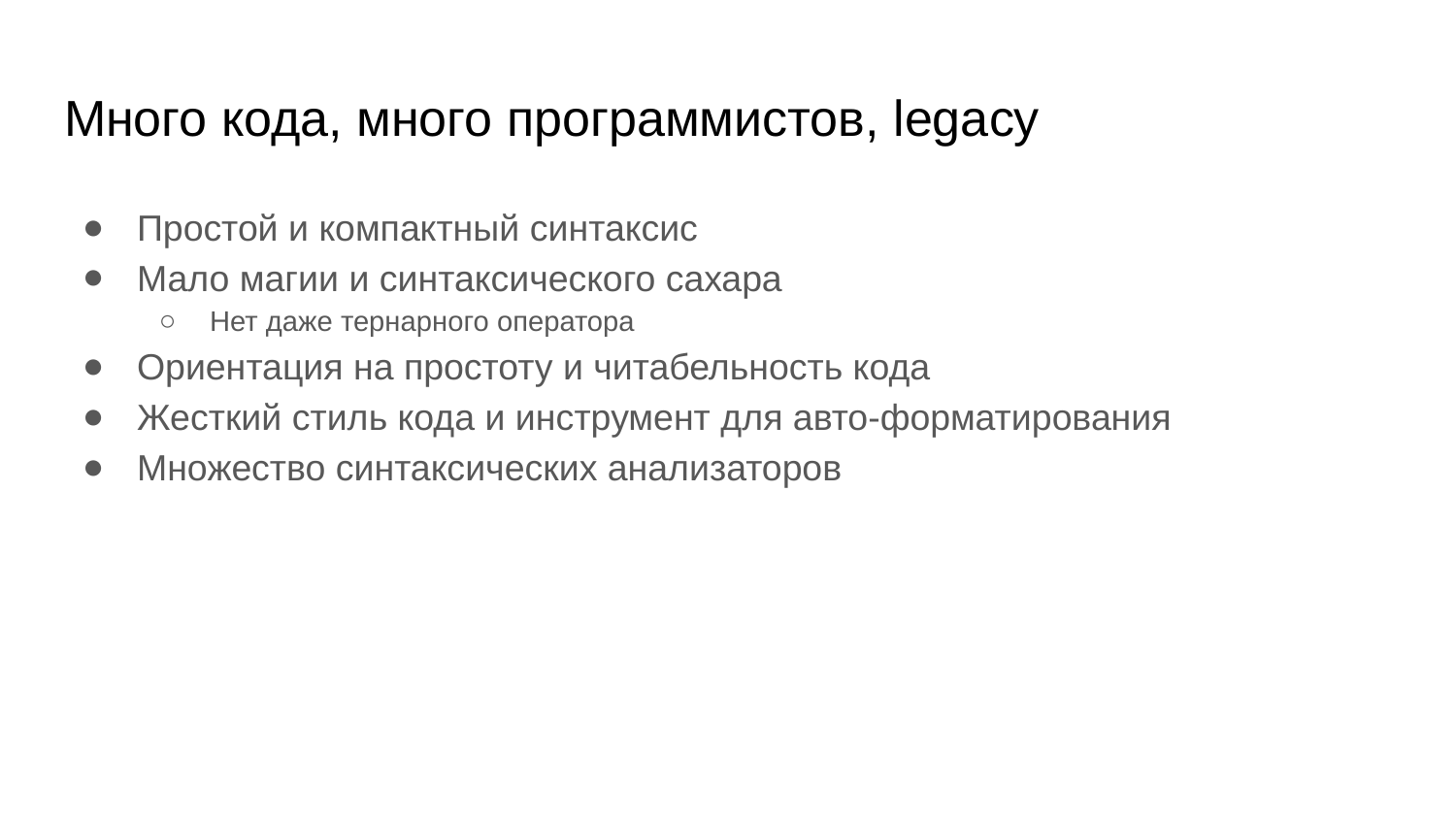

# Много кода, много программистов, legacy
Простой и компактный синтаксис
Мало магии и синтаксического сахара
Нет даже тернарного оператора
Ориентация на простоту и читабельность кода
Жесткий стиль кода и инструмент для авто-форматирования
Множество синтаксических анализаторов